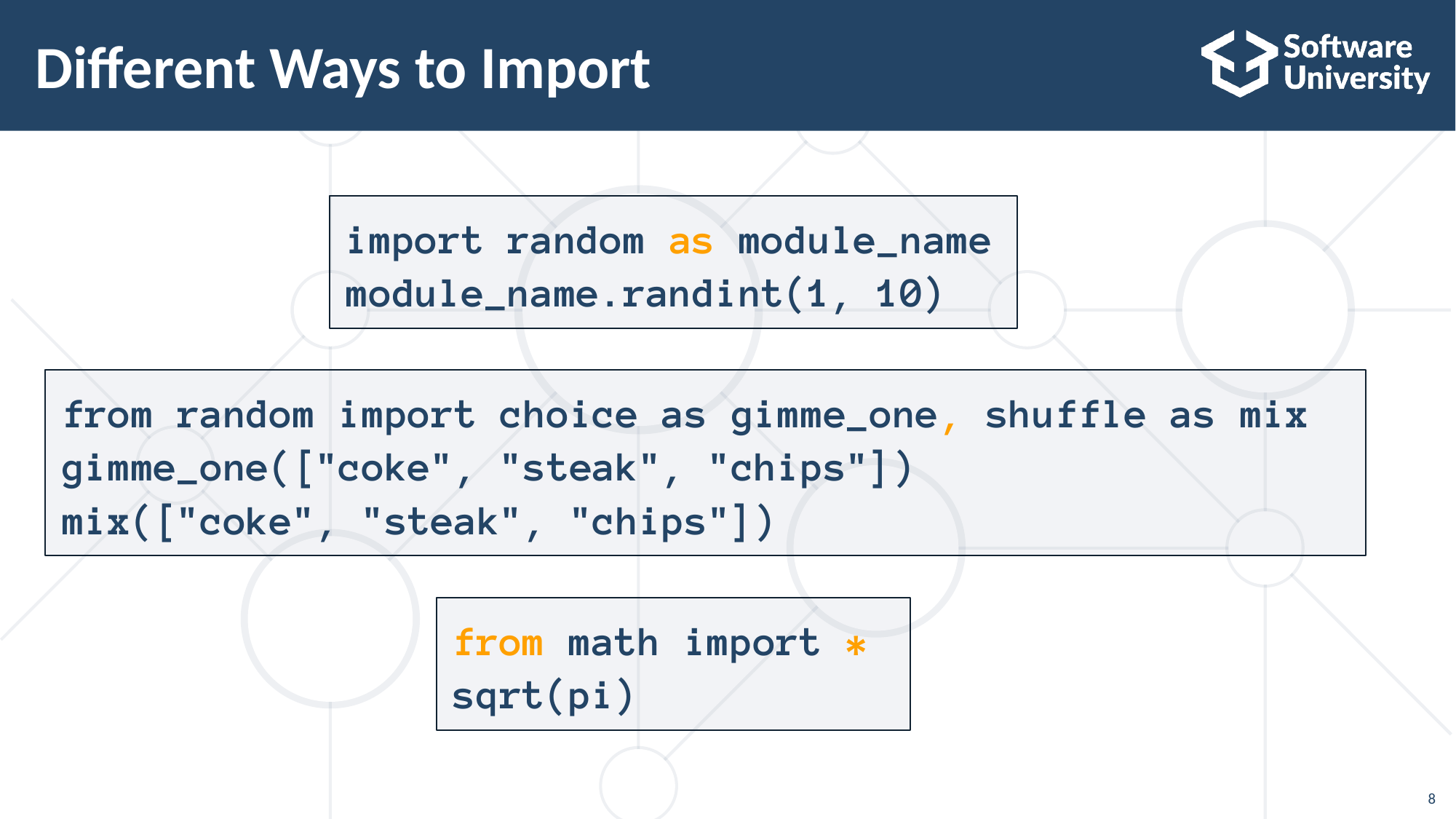

# Different Ways to Import
import random as module_name
module_name.randint(1, 10)
from random import choice as gimme_one, shuffle as mix
gimme_one(["coke", "steak", "chips"])
mix(["coke", "steak", "chips"])
from math import *
sqrt(pi)
8